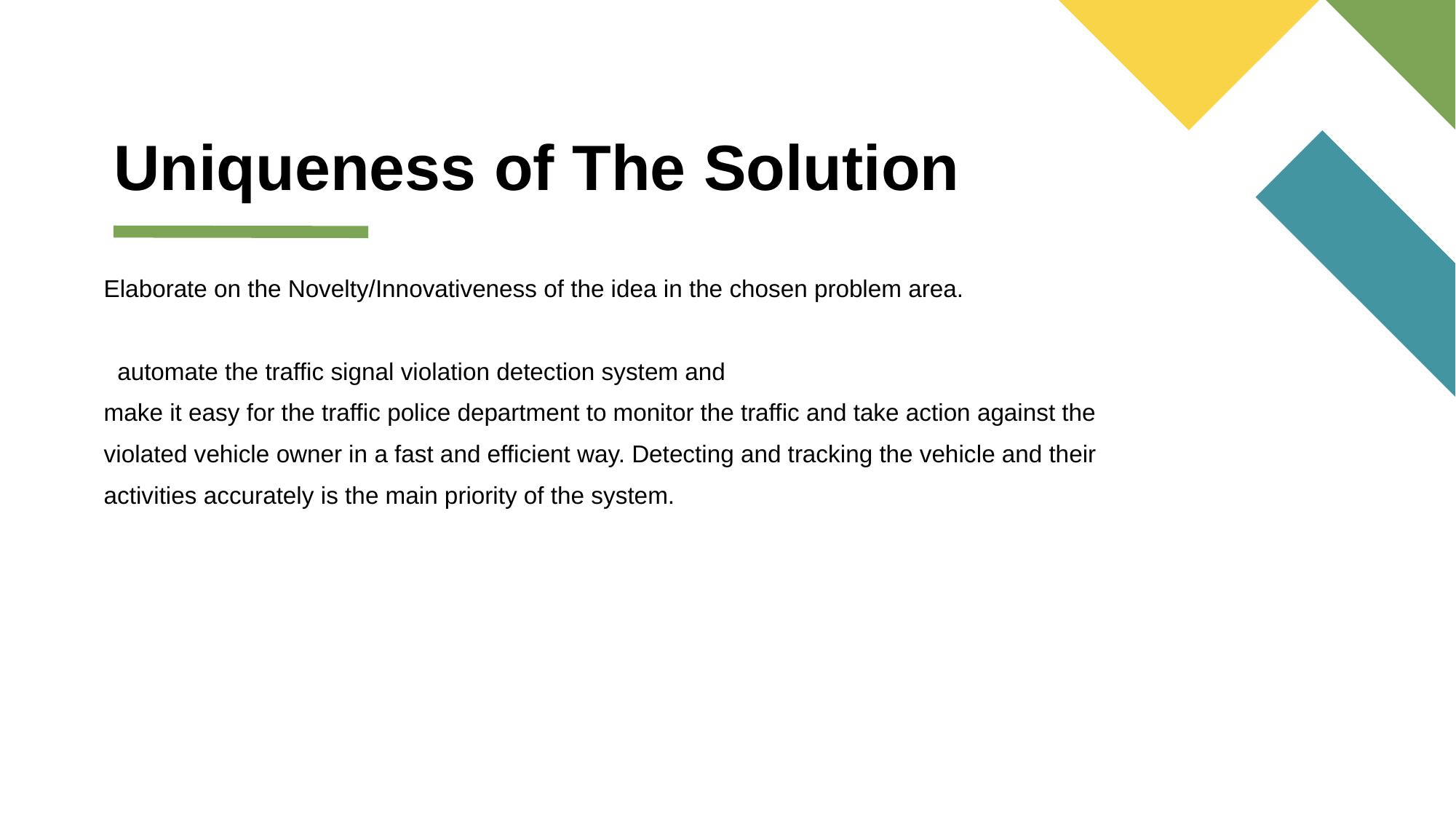

# Uniqueness of The Solution
Elaborate on the Novelty/Innovativeness of the idea in the chosen problem area.

  automate the traffic signal violation detection system and
make it easy for the traffic police department to monitor the traffic and take action against the
violated vehicle owner in a fast and efficient way. Detecting and tracking the vehicle and their
activities accurately is the main priority of the system.

8